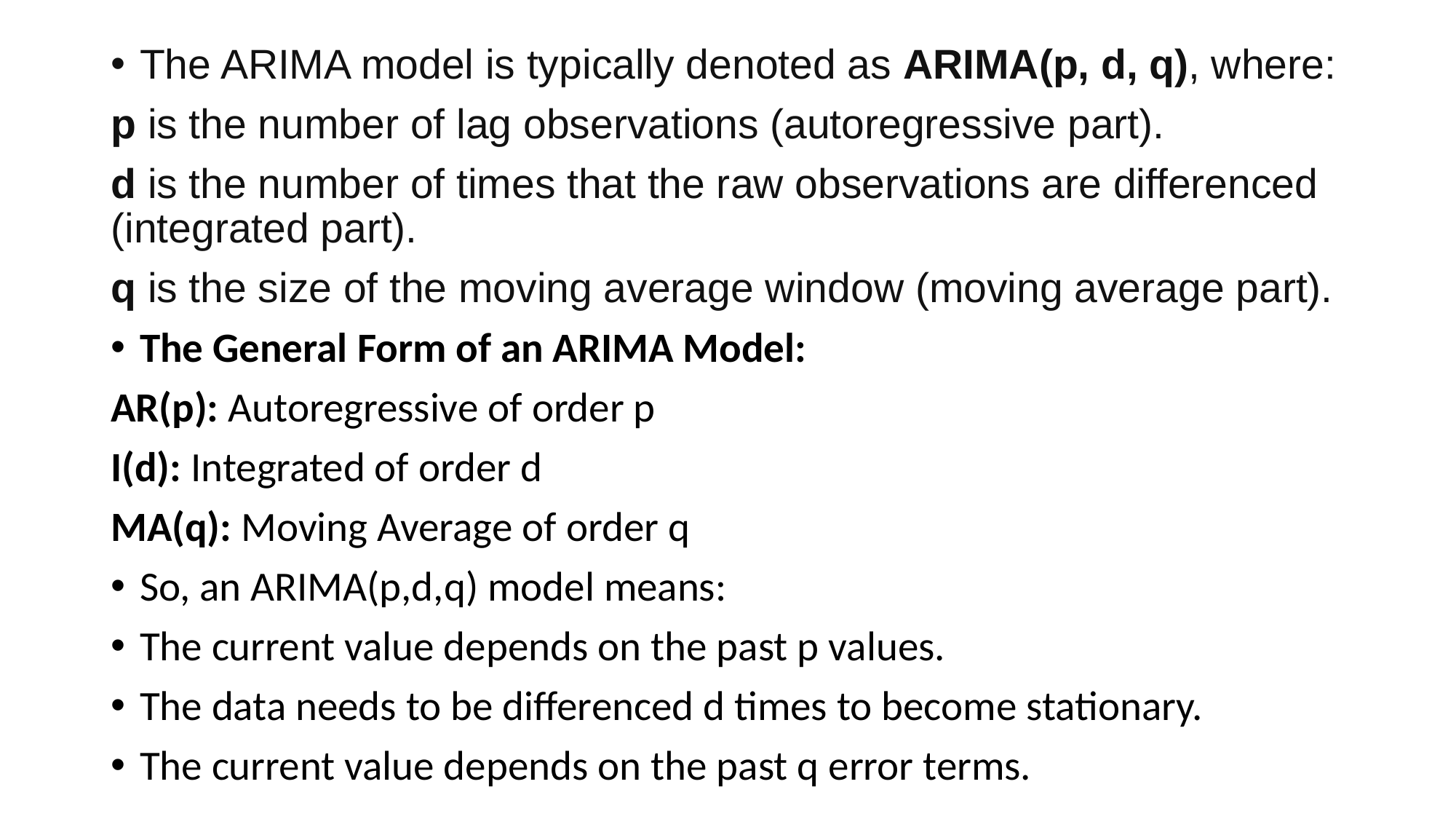

The ARIMA model is typically denoted as ARIMA(p, d, q), where:
p is the number of lag observations (autoregressive part).
d is the number of times that the raw observations are differenced (integrated part).
q is the size of the moving average window (moving average part).
The General Form of an ARIMA Model:
AR(p): Autoregressive of order p
I(d): Integrated of order d
MA(q): Moving Average of order q
So, an ARIMA(p,d,q) model means:
The current value depends on the past p values.
The data needs to be differenced d times to become stationary.
The current value depends on the past q error terms.